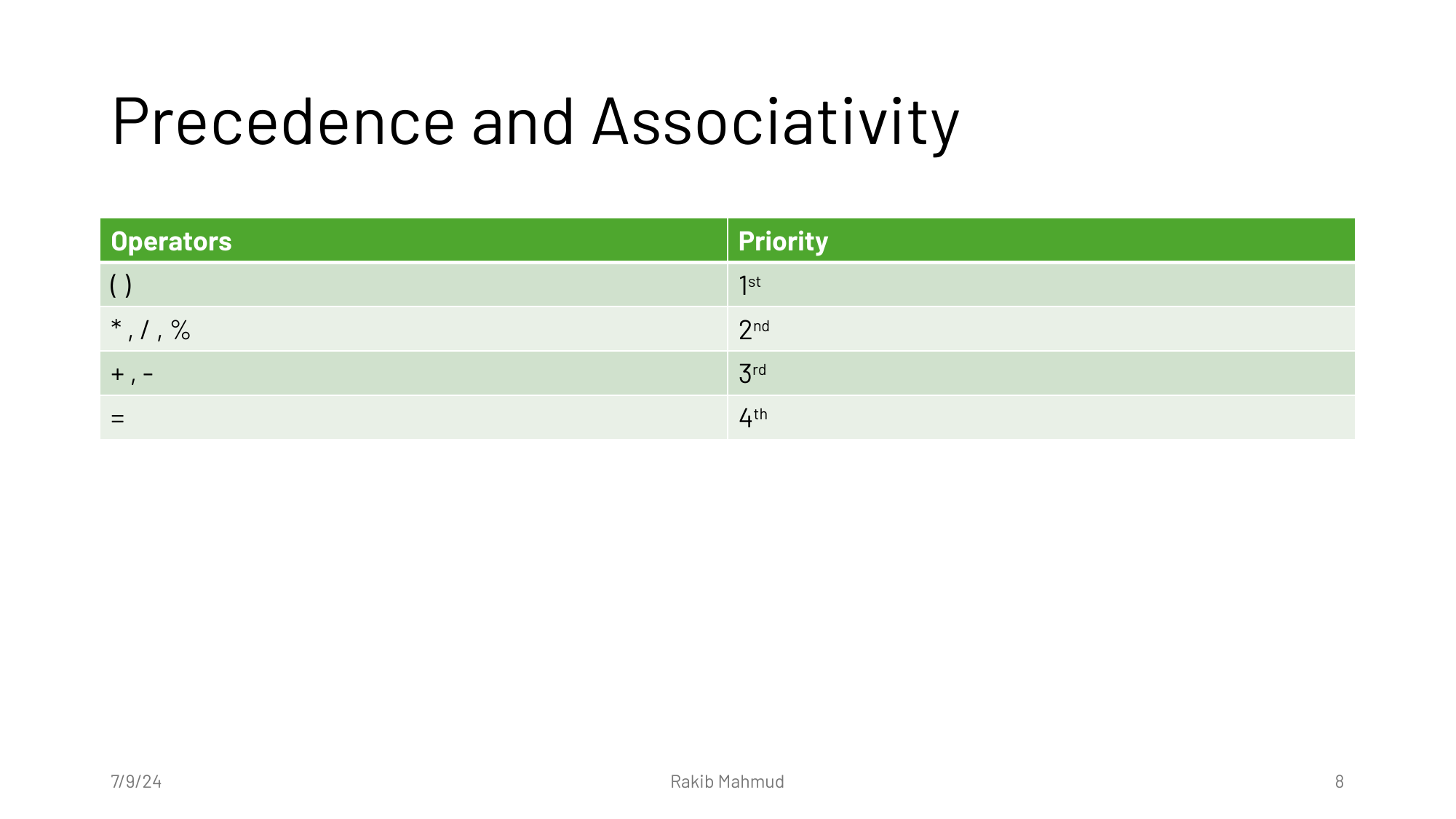

# Precedence and Associativity
| Operators | Priority |
| --- | --- |
| ( ) | 1st |
| \* , / , % | 2nd |
| + , - | 3rd |
| = | 4th |
7/9/24
Rakib Mahmud
8